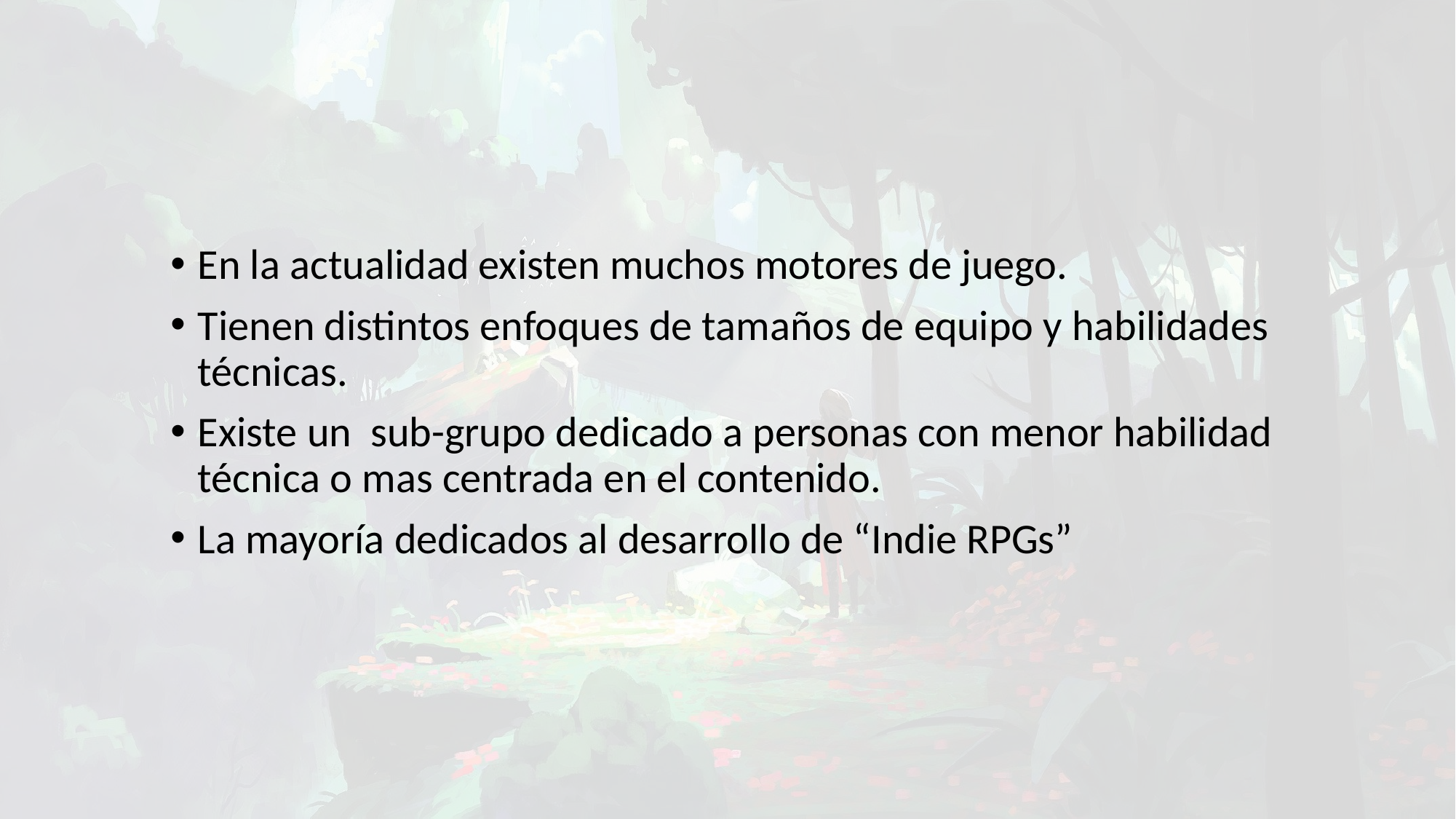

En la actualidad existen muchos motores de juego.
Tienen distintos enfoques de tamaños de equipo y habilidades técnicas.
Existe un  sub-grupo dedicado a personas con menor habilidad técnica o mas centrada en el contenido.
La mayoría dedicados al desarrollo de “Indie RPGs”